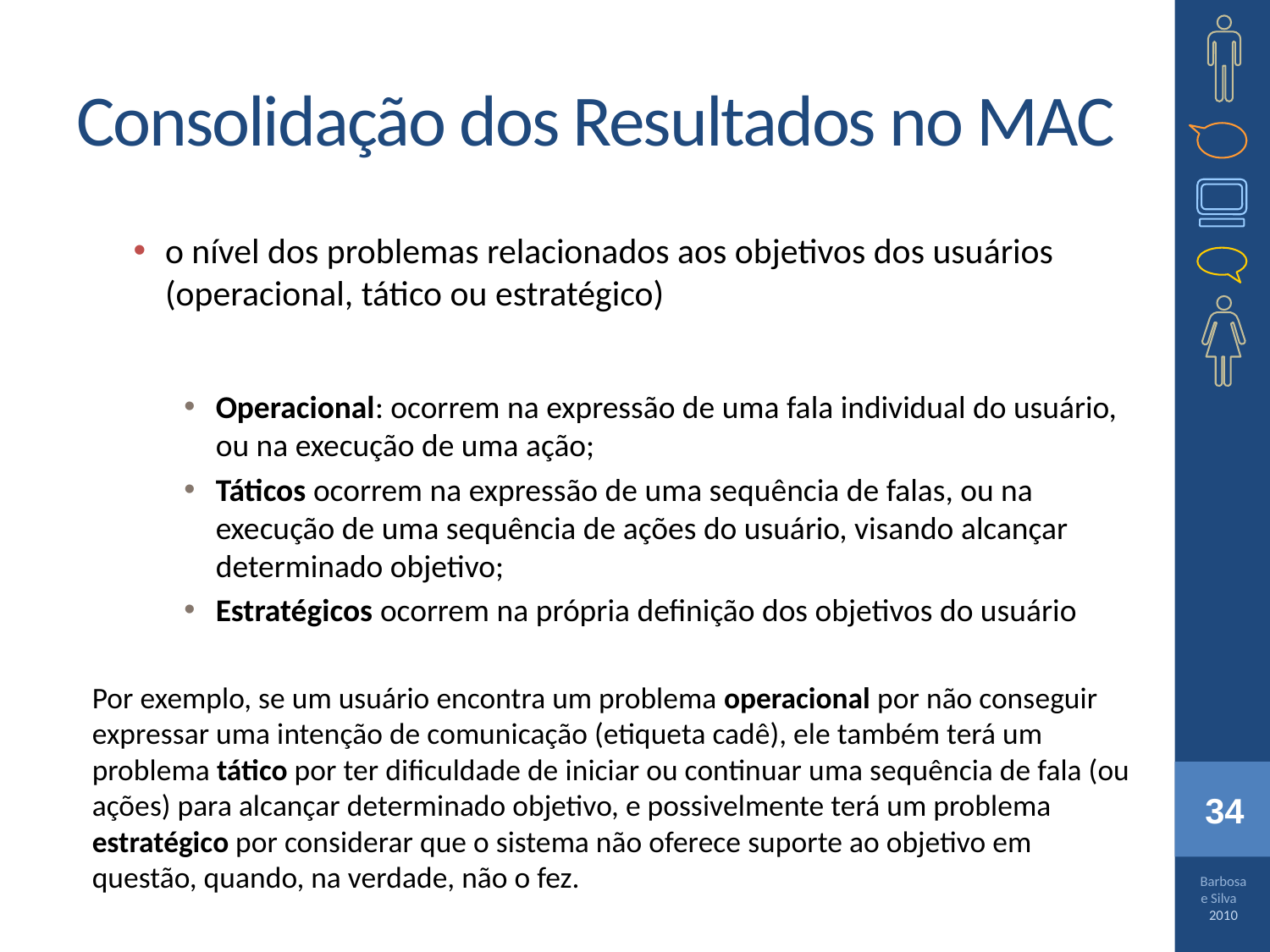

# Consolidação dos Resultados no MAC
o nível dos problemas relacionados aos objetivos dos usuários (operacional, tático ou estratégico)

Operacional: ocorrem na expressão de uma fala individual do usuário, ou na execução de uma ação;
Táticos ocorrem na expressão de uma sequência de falas, ou na execução de uma sequência de ações do usuário, visando alcançar determinado objetivo;
Estratégicos ocorrem na própria definição dos objetivos do usuário

Por exemplo, se um usuário encontra um problema operacional por não conseguir expressar uma intenção de comunicação (etiqueta cadê), ele também terá um problema tático por ter dificuldade de iniciar ou continuar uma sequência de fala (ou ações) para alcançar determinado objetivo, e possivelmente terá um problema estratégico por considerar que o sistema não oferece suporte ao objetivo em questão, quando, na verdade, não o fez.